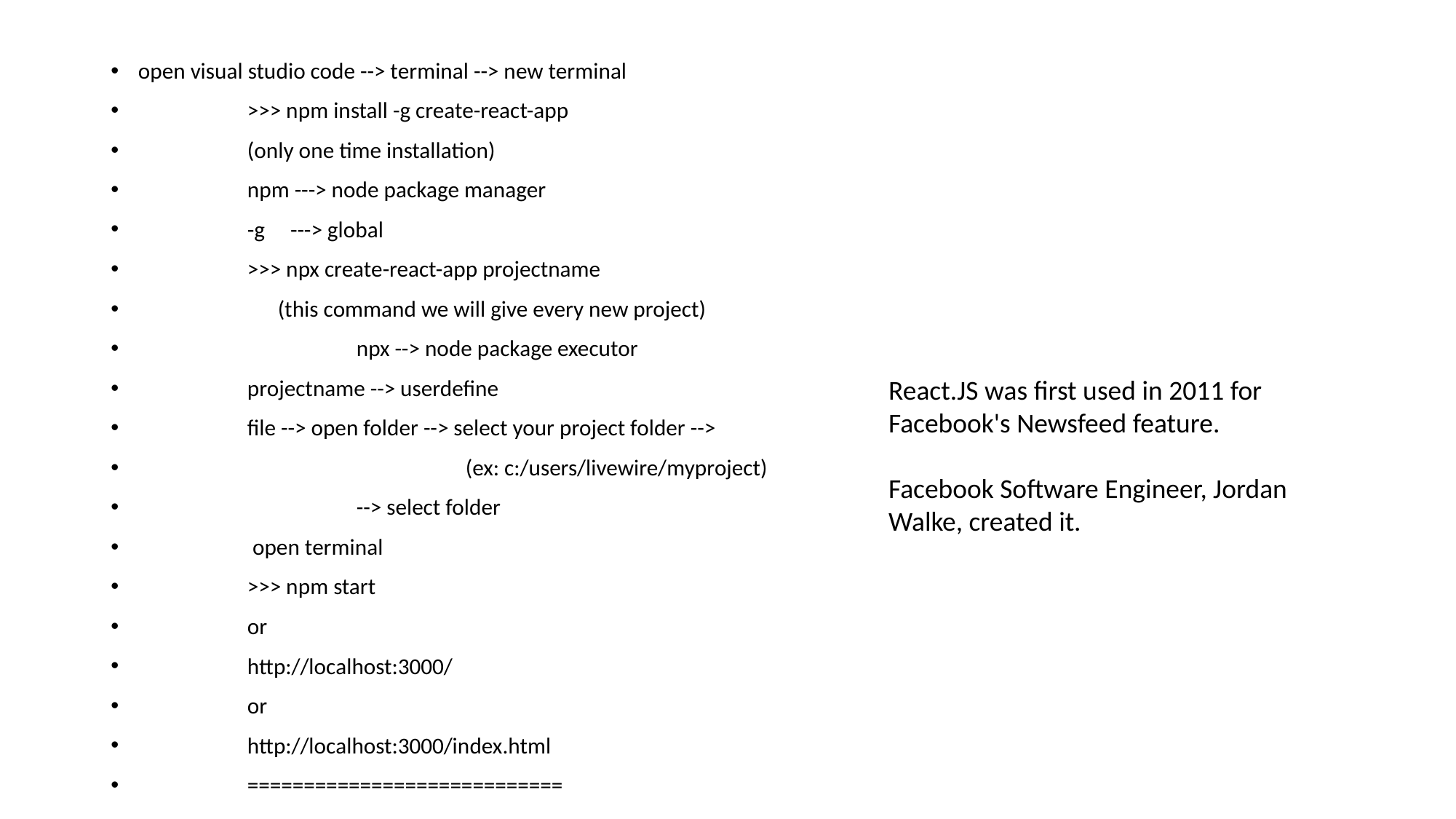

open visual studio code --> terminal --> new terminal
	>>> npm install -g create-react-app
	(only one time installation)
	npm ---> node package manager
	-g     ---> global
	>>> npx create-react-app projectname
	      (this command we will give every new project)
		npx --> node package executor
	projectname --> userdefine
	file --> open folder --> select your project folder -->
			(ex: c:/users/livewire/myproject)
		--> select folder
	 open terminal
	>>> npm start
	or
	http://localhost:3000/
	or
	http://localhost:3000/index.html
	============================
React.JS was first used in 2011 for Facebook's Newsfeed feature.

Facebook Software Engineer, Jordan Walke, created it.